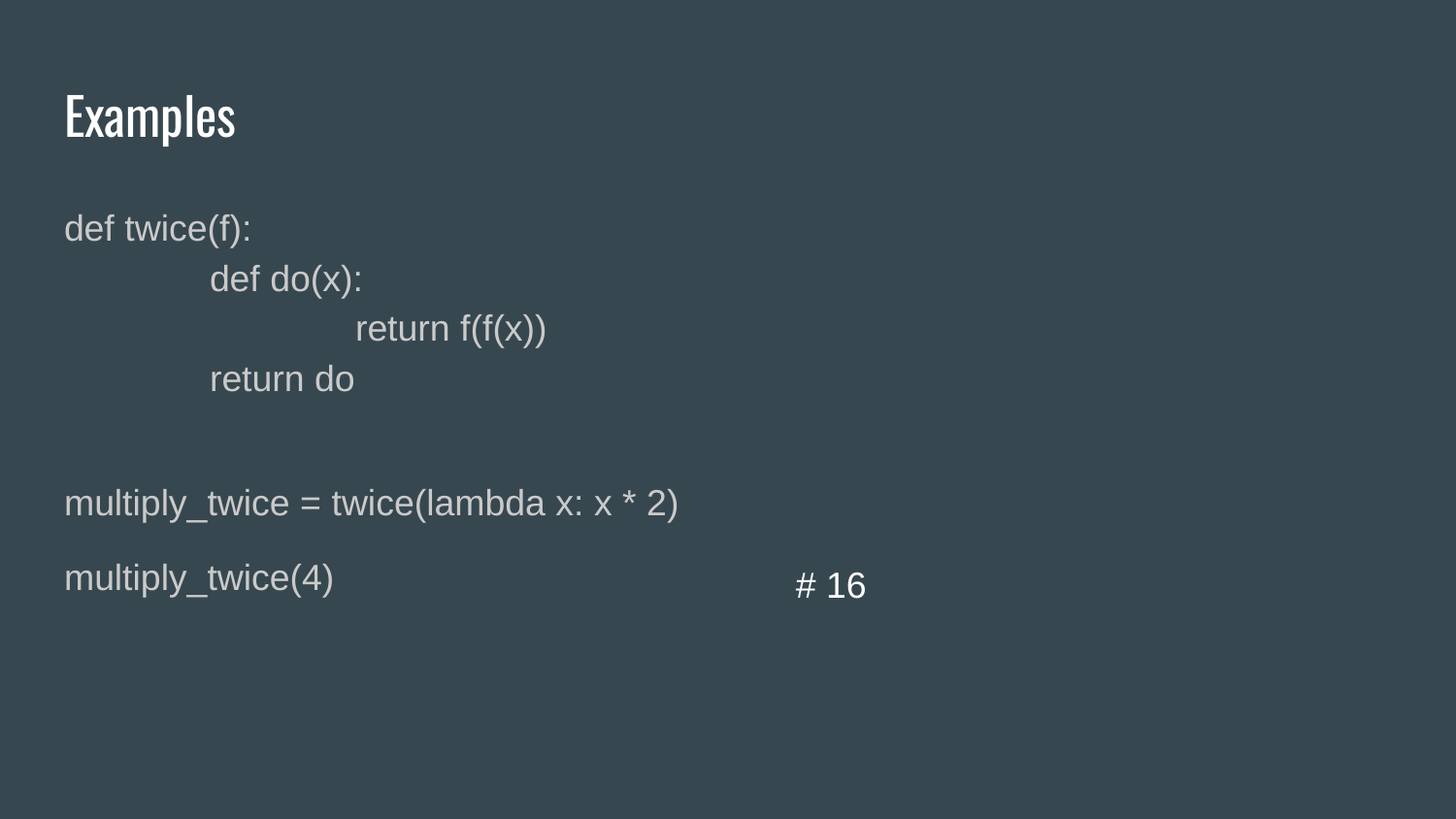

# Examples
def twice(f):
	def do(x):
		return f(f(x))
	return do

multiply_twice = twice(lambda x: x * 2)
multiply_twice(4)
# 16